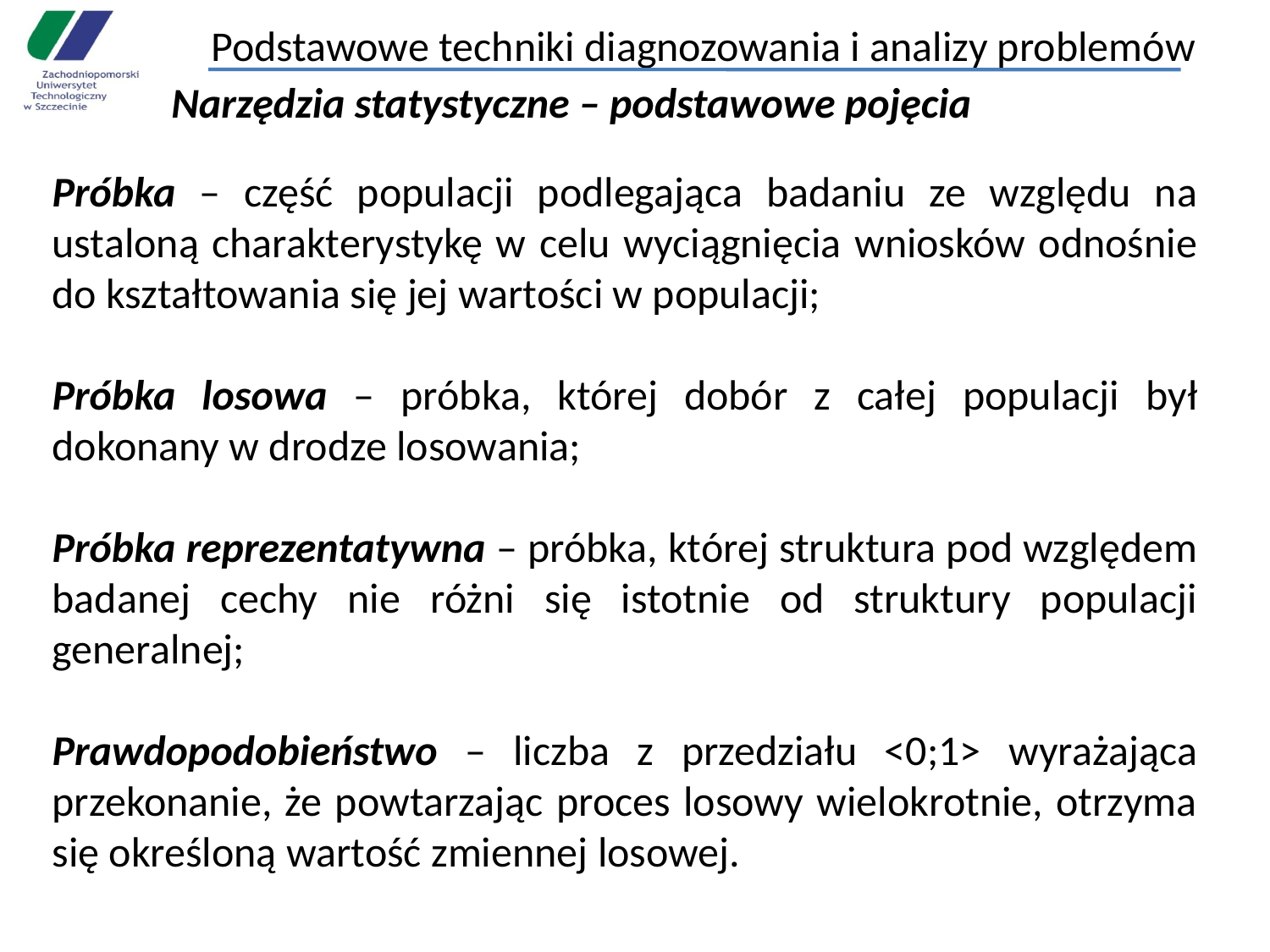

# Podstawowe techniki diagnozowania i analizy problemów
Narzędzia statystyczne – podstawowe pojęcia
Próbka – część populacji podlegająca badaniu ze względu na ustaloną charakterystykę w celu wyciągnięcia wniosków odnośnie do kształtowania się jej wartości w populacji;

Próbka losowa – próbka, której dobór z całej populacji był dokonany w drodze losowania;

Próbka reprezentatywna – próbka, której struktura pod względem badanej cechy nie różni się istotnie od struktury populacji generalnej;

Prawdopodobieństwo – liczba z przedziału <0;1> wyrażająca przekonanie, że powtarzając proces losowy wielokrotnie, otrzyma się określoną wartość zmiennej losowej.